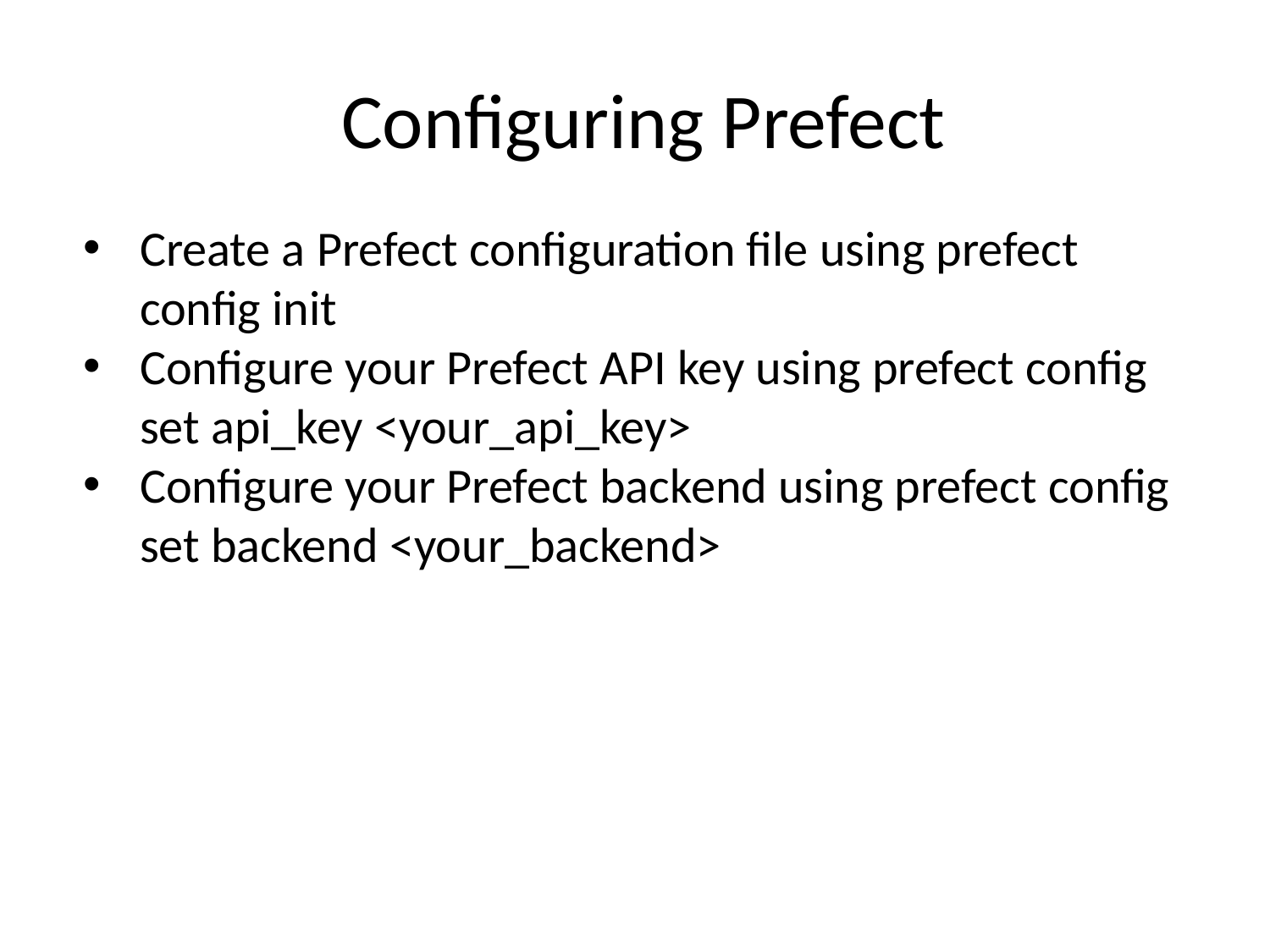

# Configuring Prefect
Create a Prefect configuration file using prefect config init
Configure your Prefect API key using prefect config set api_key <your_api_key>
Configure your Prefect backend using prefect config set backend <your_backend>